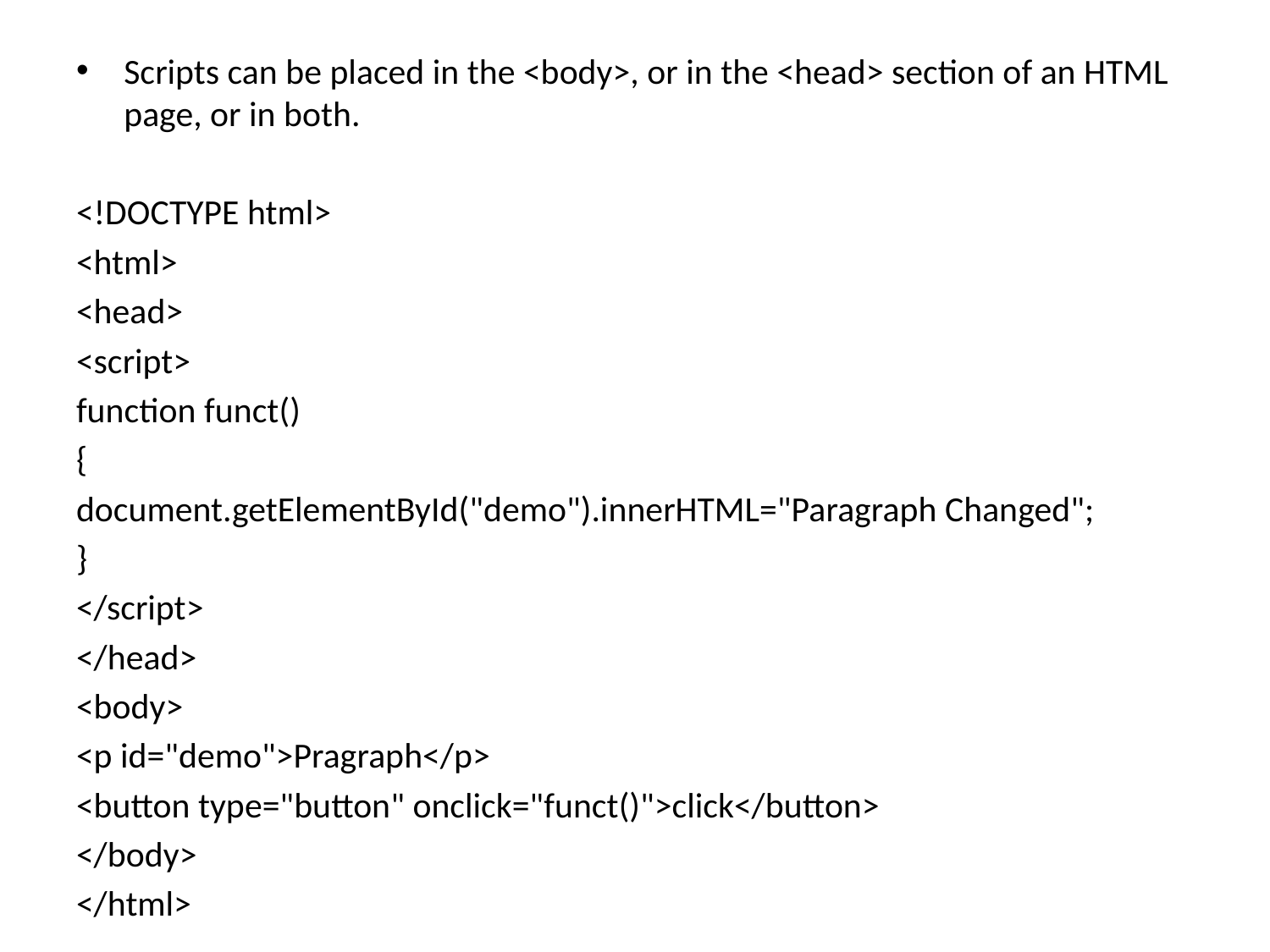

Scripts can be placed in the <body>, or in the <head> section of an HTML page, or in both.

<!DOCTYPE html>
<html>
<head>
<script>
function funct()
{
document.getElementById("demo").innerHTML="Paragraph Changed";
}
</script>
</head>
<body>
<p id="demo">Pragraph</p>
<button type="button" onclick="funct()">click</button>
</body>
</html>